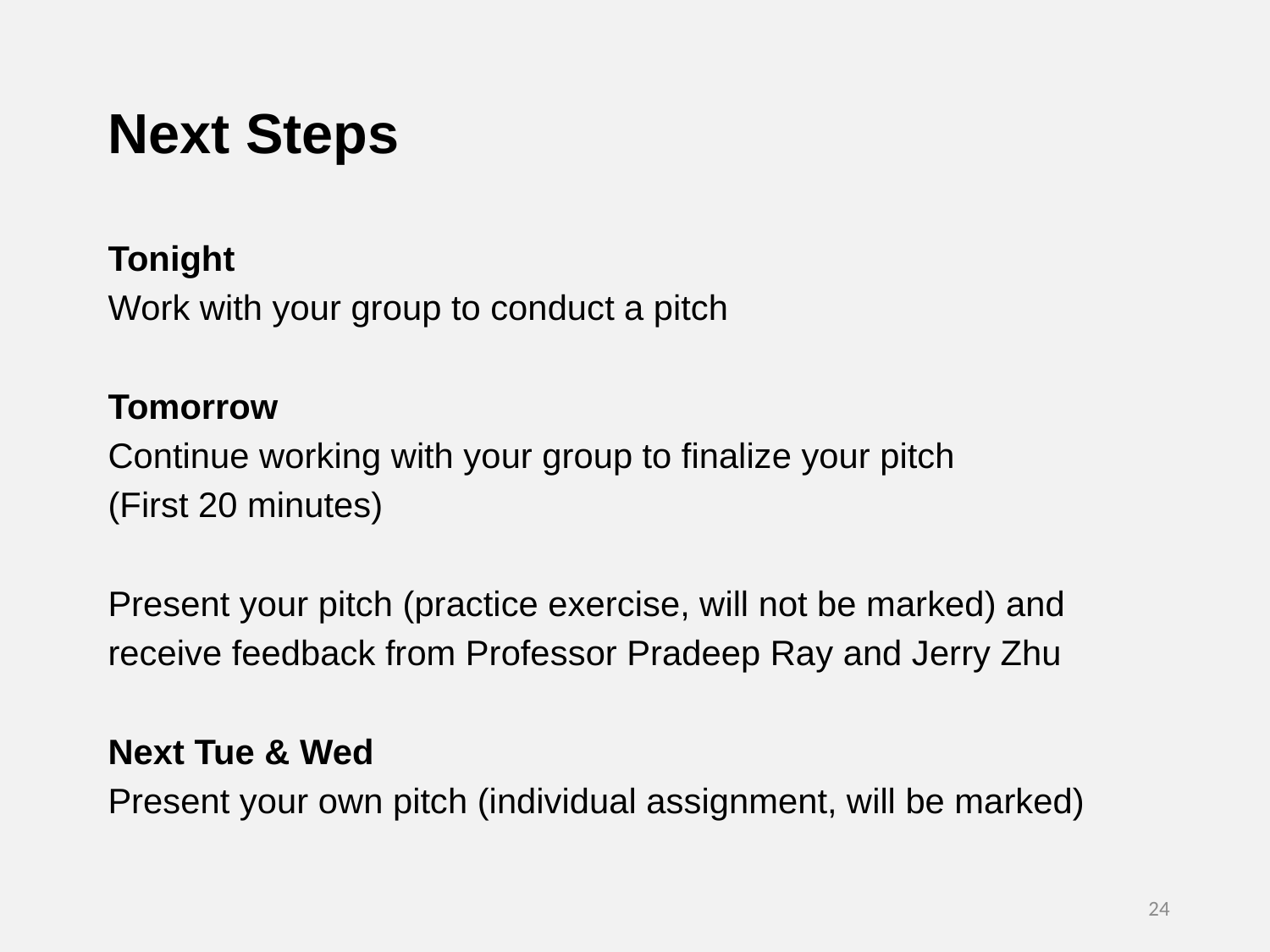

Next Steps
Tonight
Work with your group to conduct a pitch

Tomorrow
Continue working with your group to finalize your pitch
(First 20 minutes)

Present your pitch (practice exercise, will not be marked) and receive feedback from Professor Pradeep Ray and Jerry Zhu

Next Tue & Wed
Present your own pitch (individual assignment, will be marked)
24